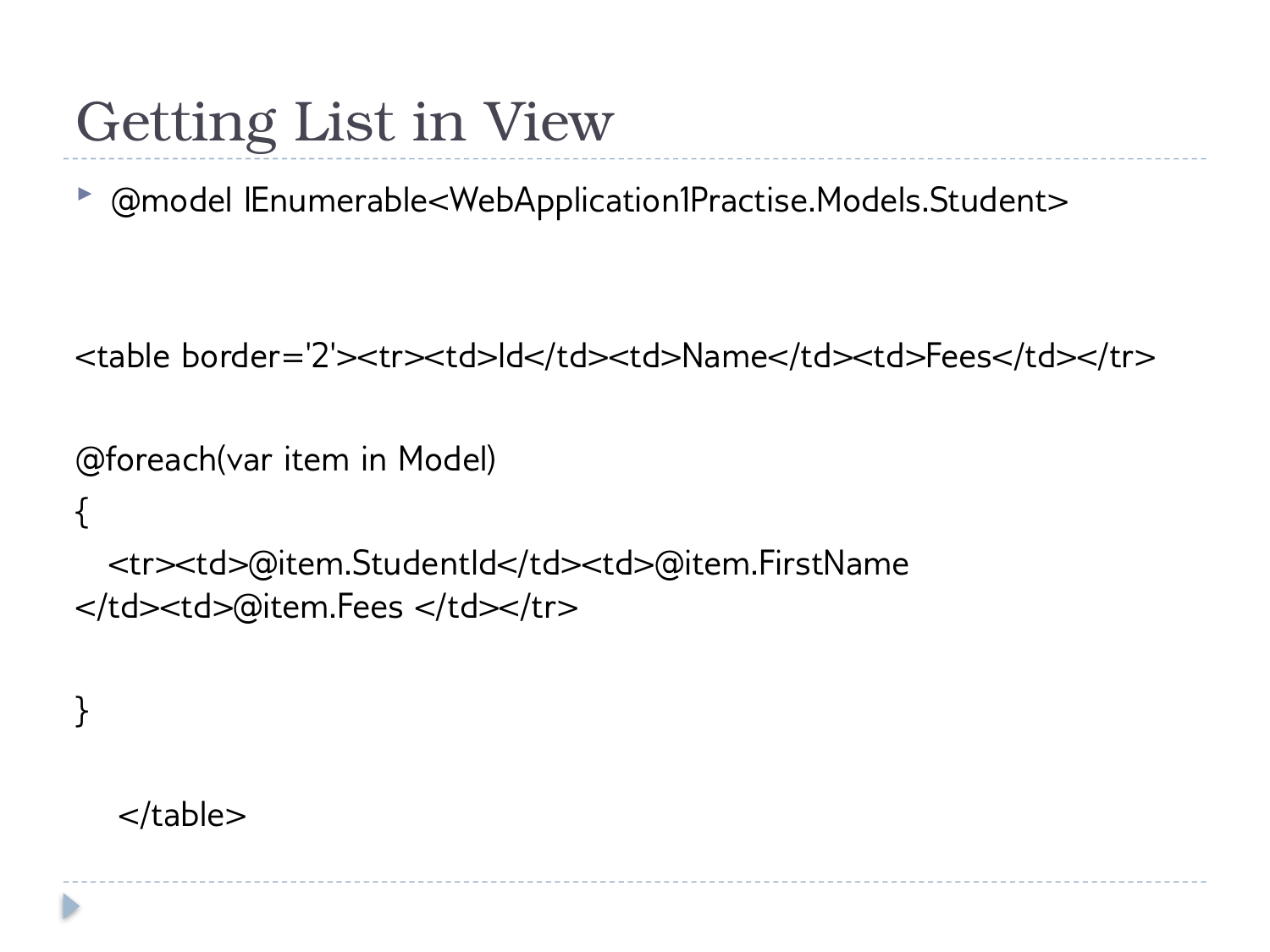

# Getting List in View
@model IEnumerable<WebApplication1Practise.Models.Student>

<table border='2'><tr><td>Id</td><td>Name</td><td>Fees</td></tr>

@foreach(var item in Model)
{
   <tr><td>@item.StudentId</td><td>@item.FirstName </td><td>@item.Fees </td></tr>

}

    </table>